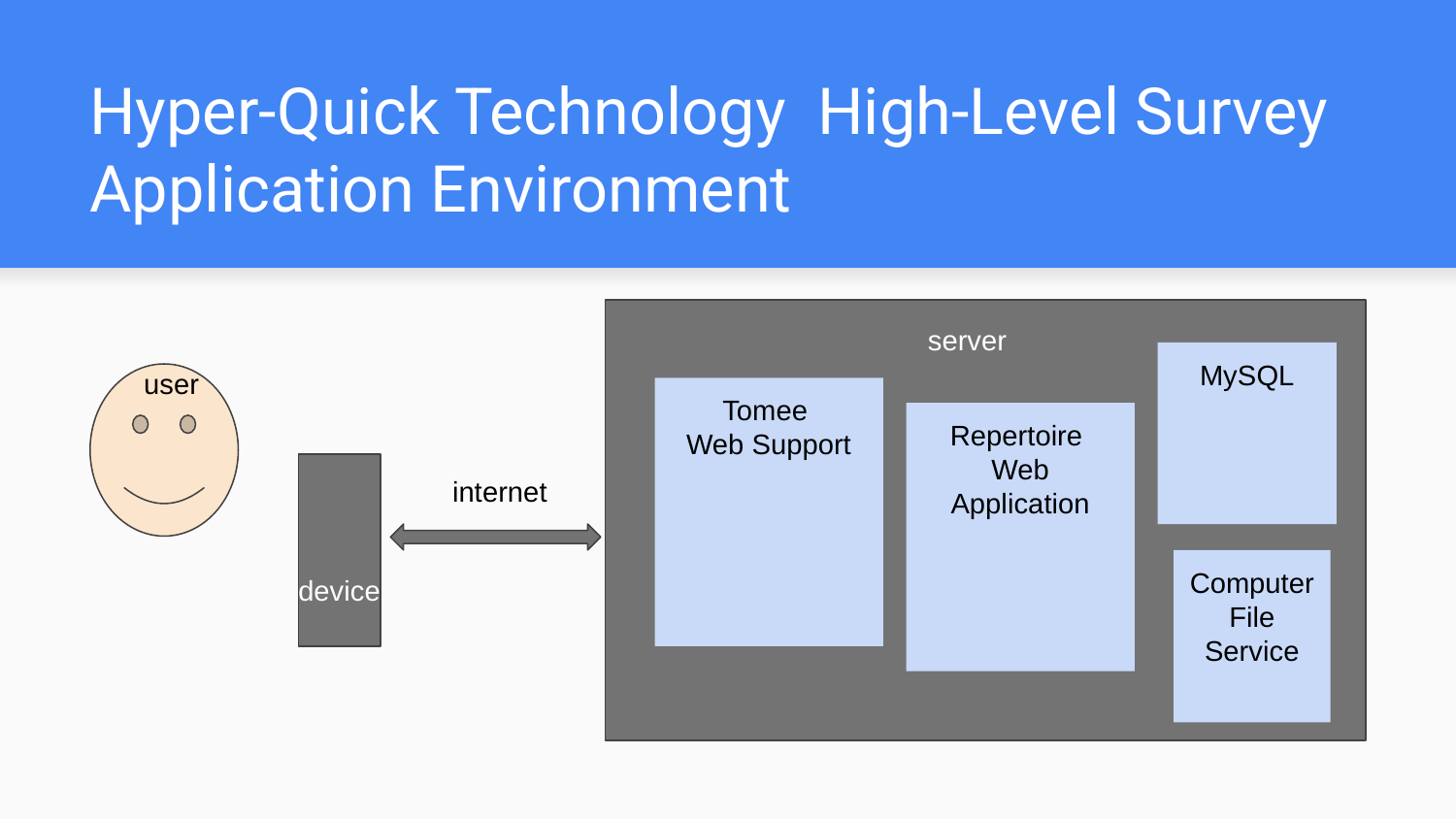

# Hyper-Quick Technology  High-Level Survey Application Environment

server
MySQL
user

Tomee
Web Support
Repertoire
Web Application

internet

Computer File Service
device